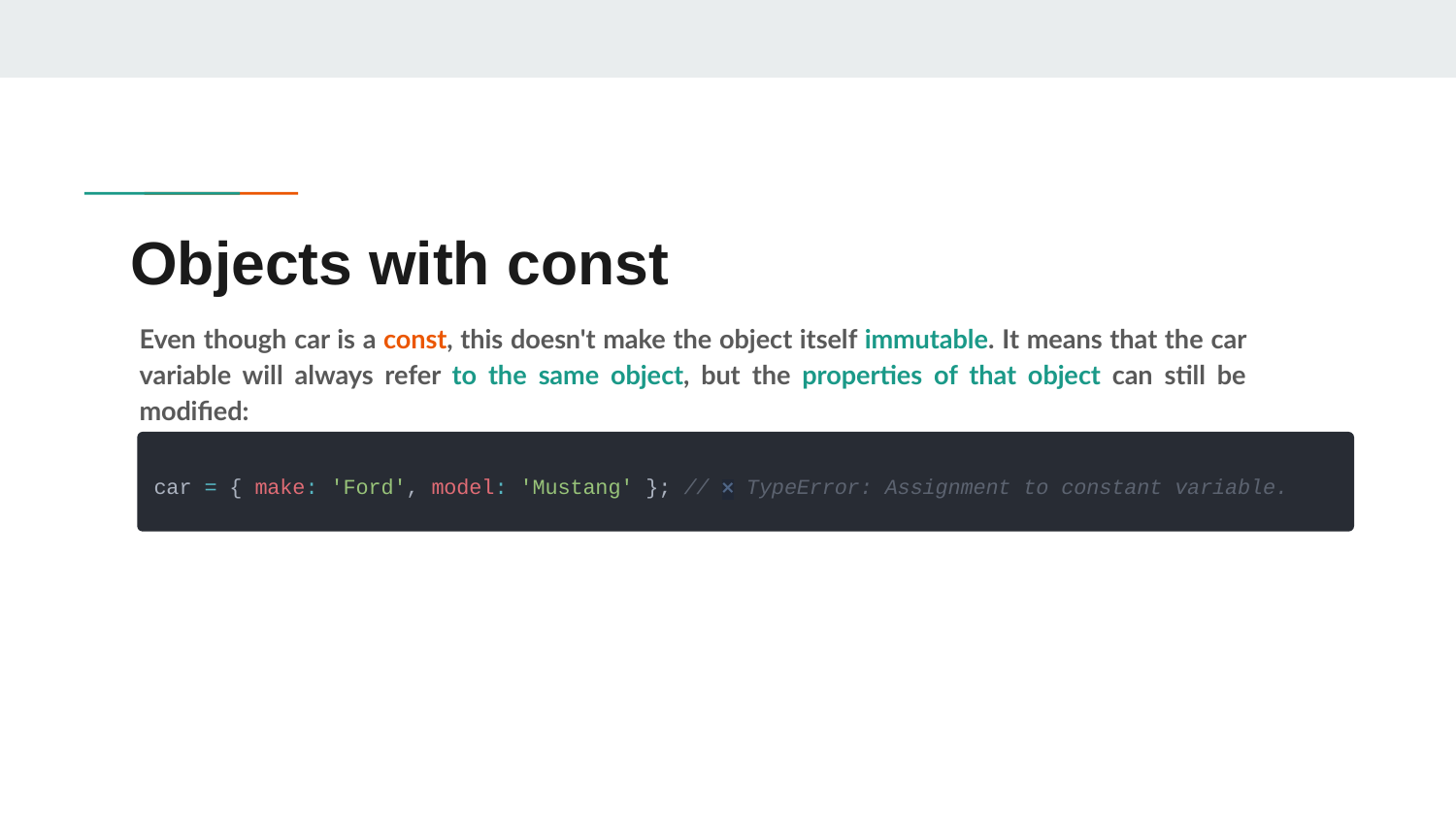

# Objects with const

Even though car is a const, this doesn't make the object itself immutable. It means that the car variable will always refer to the same object, but the properties of that object can still be modified:

car = { make: 'Ford', model: 'Mustang' }; // ❌ TypeError: Assignment to constant variable.